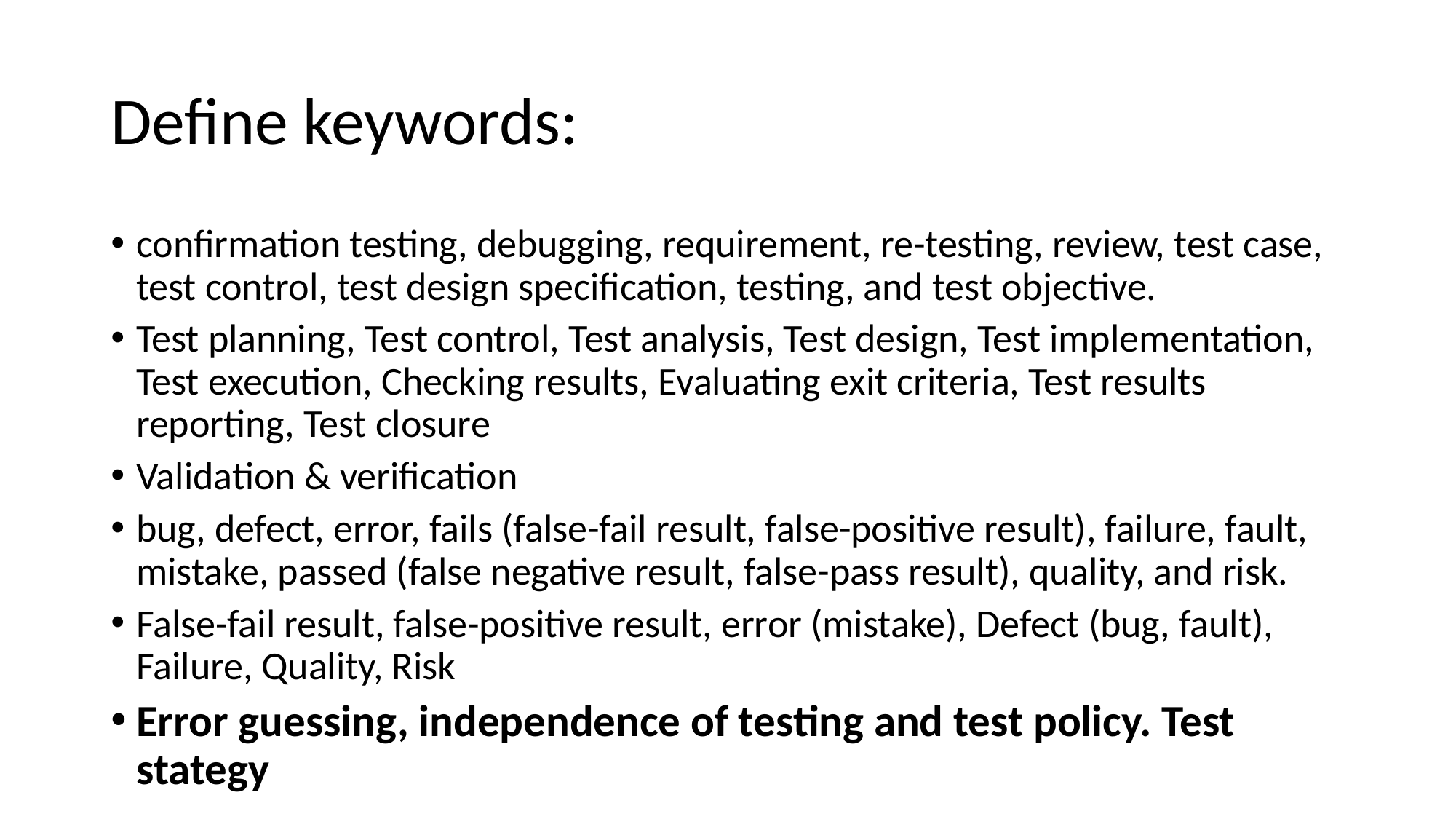

# Define keywords:
confirmation testing, debugging, requirement, re-testing, review, test case, test control, test design specification, testing, and test objective.
Test planning, Test control, Test analysis, Test design, Test implementation, Test execution, Checking results, Evaluating exit criteria, Test results reporting, Test closure
Validation & verification
bug, defect, error, fails (false-fail result, false-positive result), failure, fault, mistake, passed (false negative result, false-pass result), quality, and risk.
False-fail result, false-positive result, error (mistake), Defect (bug, fault), Failure, Quality, Risk
Error guessing, independence of testing and test policy. Test stategy